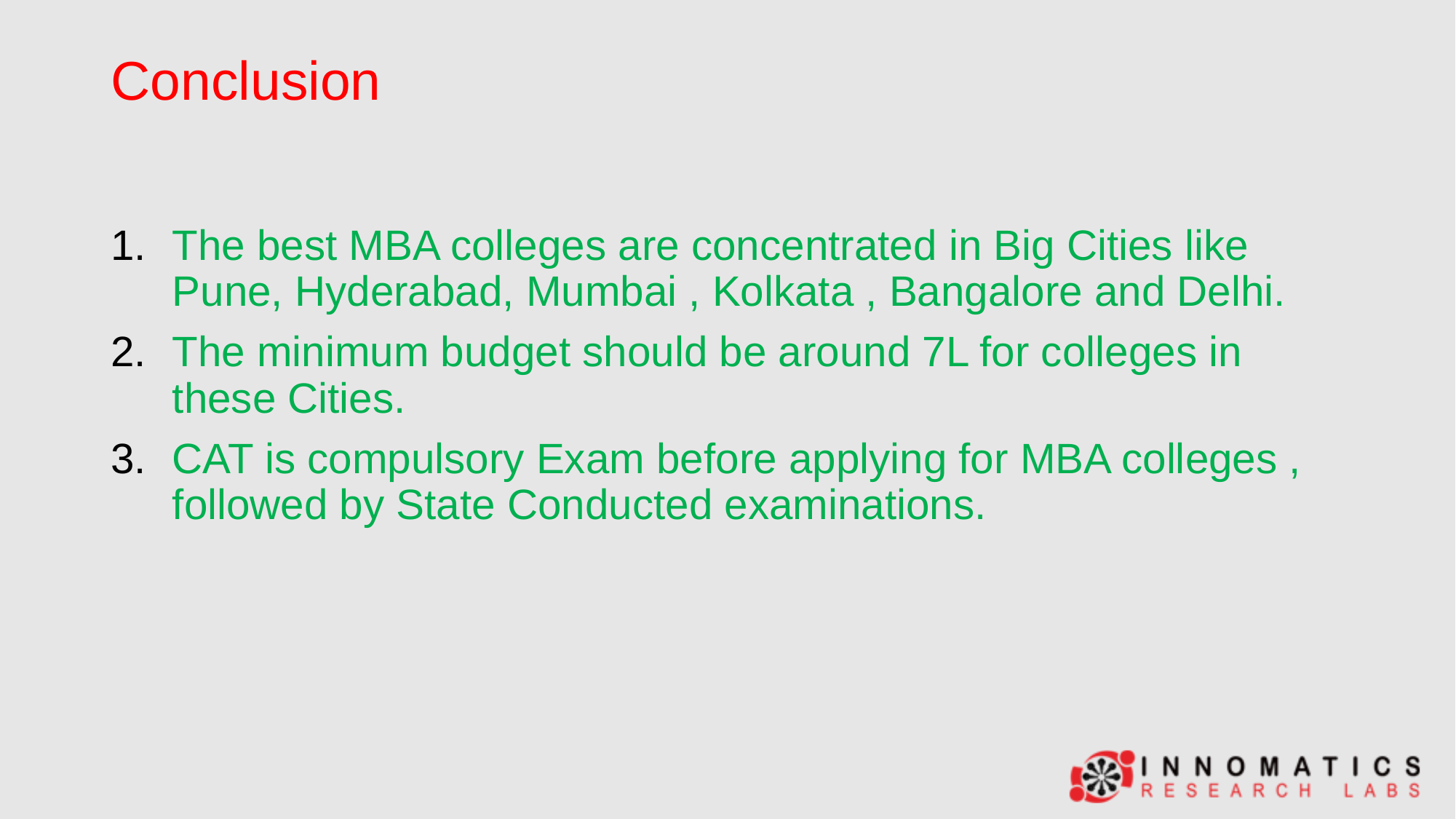

# Conclusion
The best MBA colleges are concentrated in Big Cities like Pune, Hyderabad, Mumbai , Kolkata , Bangalore and Delhi.
The minimum budget should be around 7L for colleges in these Cities.
CAT is compulsory Exam before applying for MBA colleges , followed by State Conducted examinations.